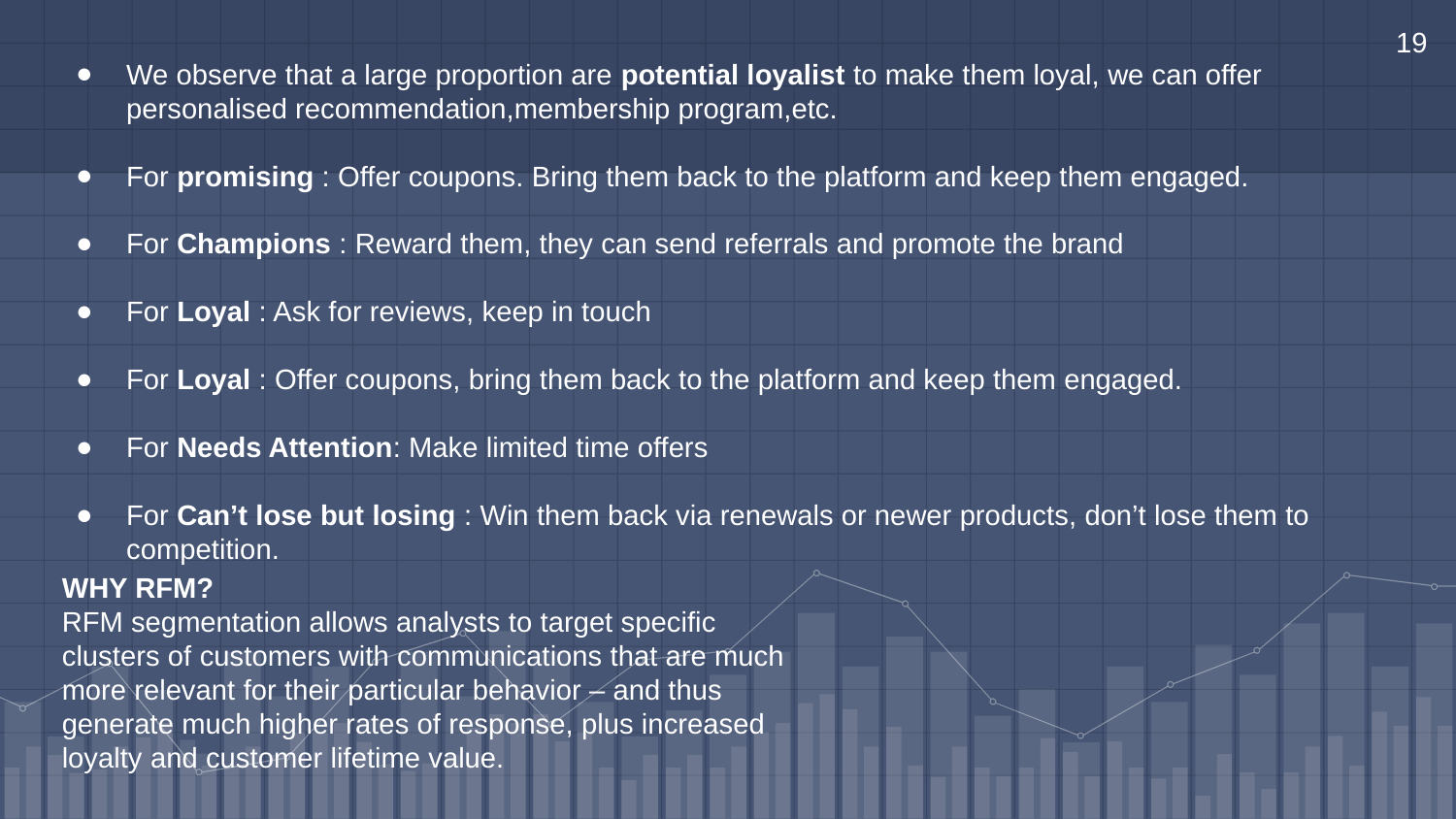

19
We observe that a large proportion are potential loyalist to make them loyal, we can offer personalised recommendation,membership program,etc.

For promising : Offer coupons. Bring them back to the platform and keep them engaged.

For Champions : Reward them, they can send referrals and promote the brand

For Loyal : Ask for reviews, keep in touch

For Loyal : Offer coupons, bring them back to the platform and keep them engaged.

For Needs Attention: Make limited time offers

For Can’t lose but losing : Win them back via renewals or newer products, don’t lose them to competition.

WHY RFM?
RFM segmentation allows analysts to target specific clusters of customers with communications that are much more relevant for their particular behavior – and thus generate much higher rates of response, plus increased loyalty and customer lifetime value.